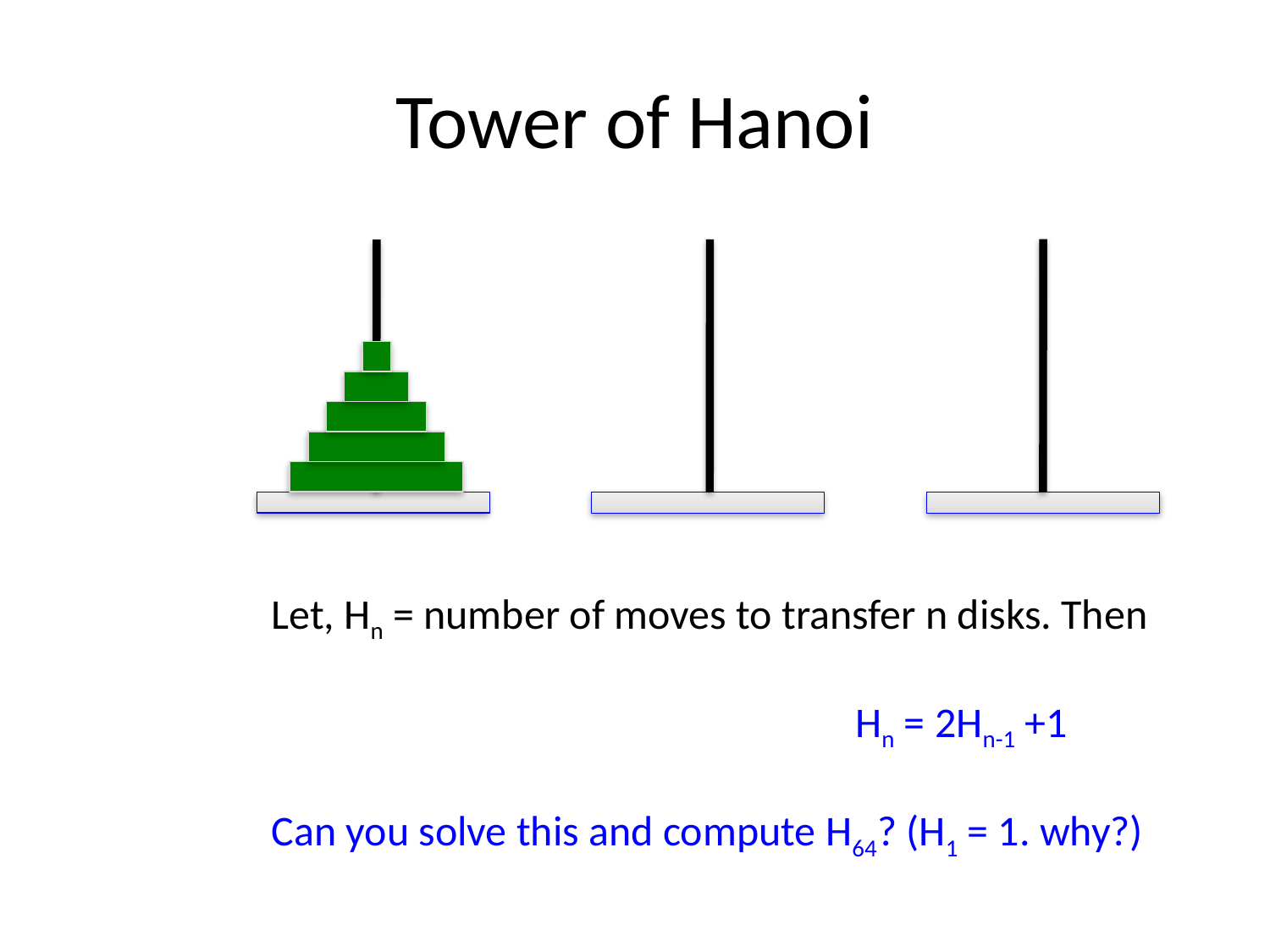

# Tower of Hanoi

Let, Hn = number of moves to transfer n disks. Then

				Hn = 2Hn-1 +1

Can you solve this and compute H64? (H1 = 1. why?)